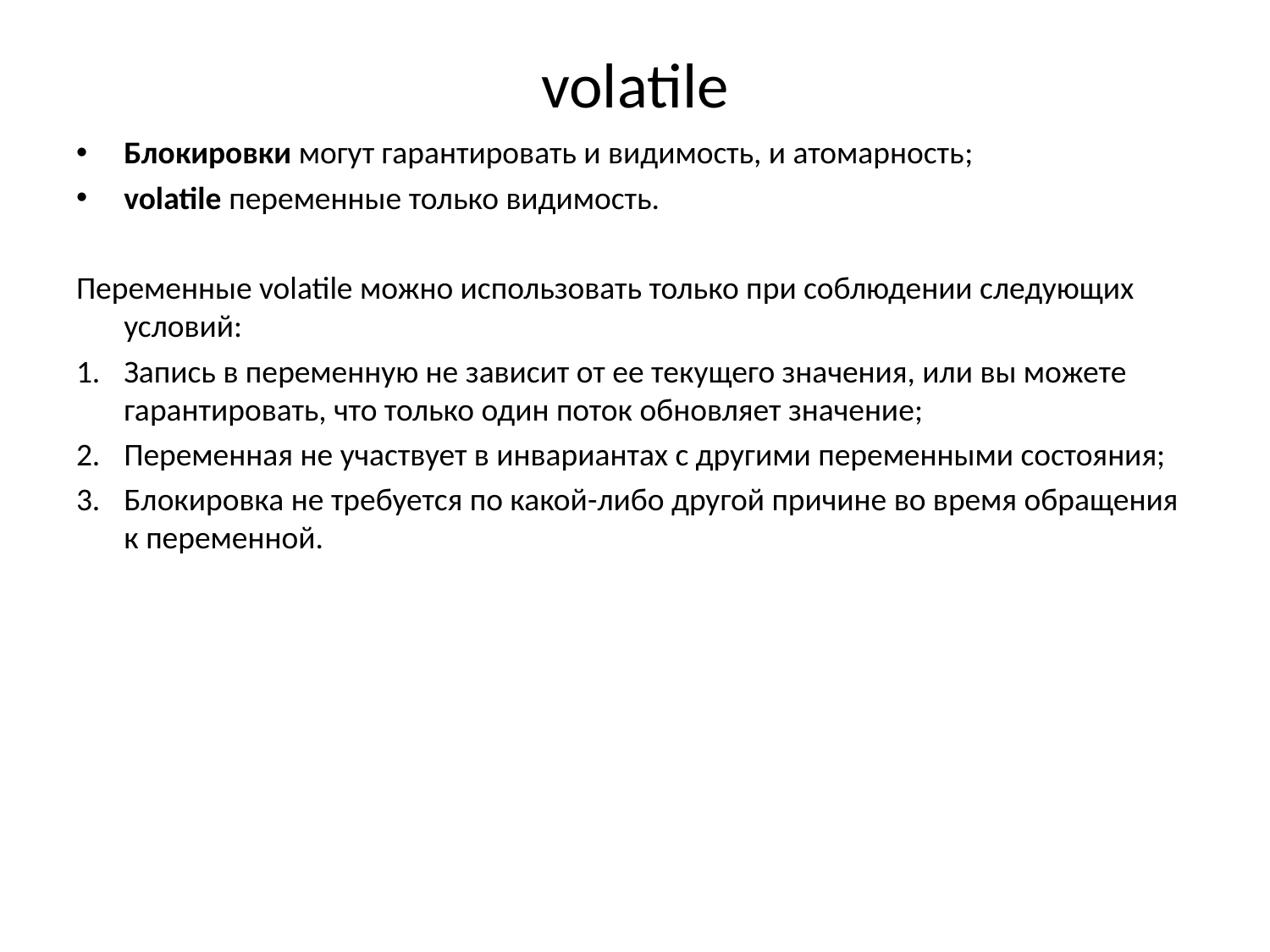

# volatile
Блокировки могут гарантировать и видимость, и атомарность;
volatile переменные только видимость.

Переменные volatile можно использовать только при соблюдении следующих условий:
Запись в переменную не зависит от ее текущего значения, или вы можете гарантировать, что только один поток обновляет значение;
Переменная не участвует в инвариантах с другими переменными состояния;
Блокировка не требуется по какой-либо другой причине во время обращения к переменной.